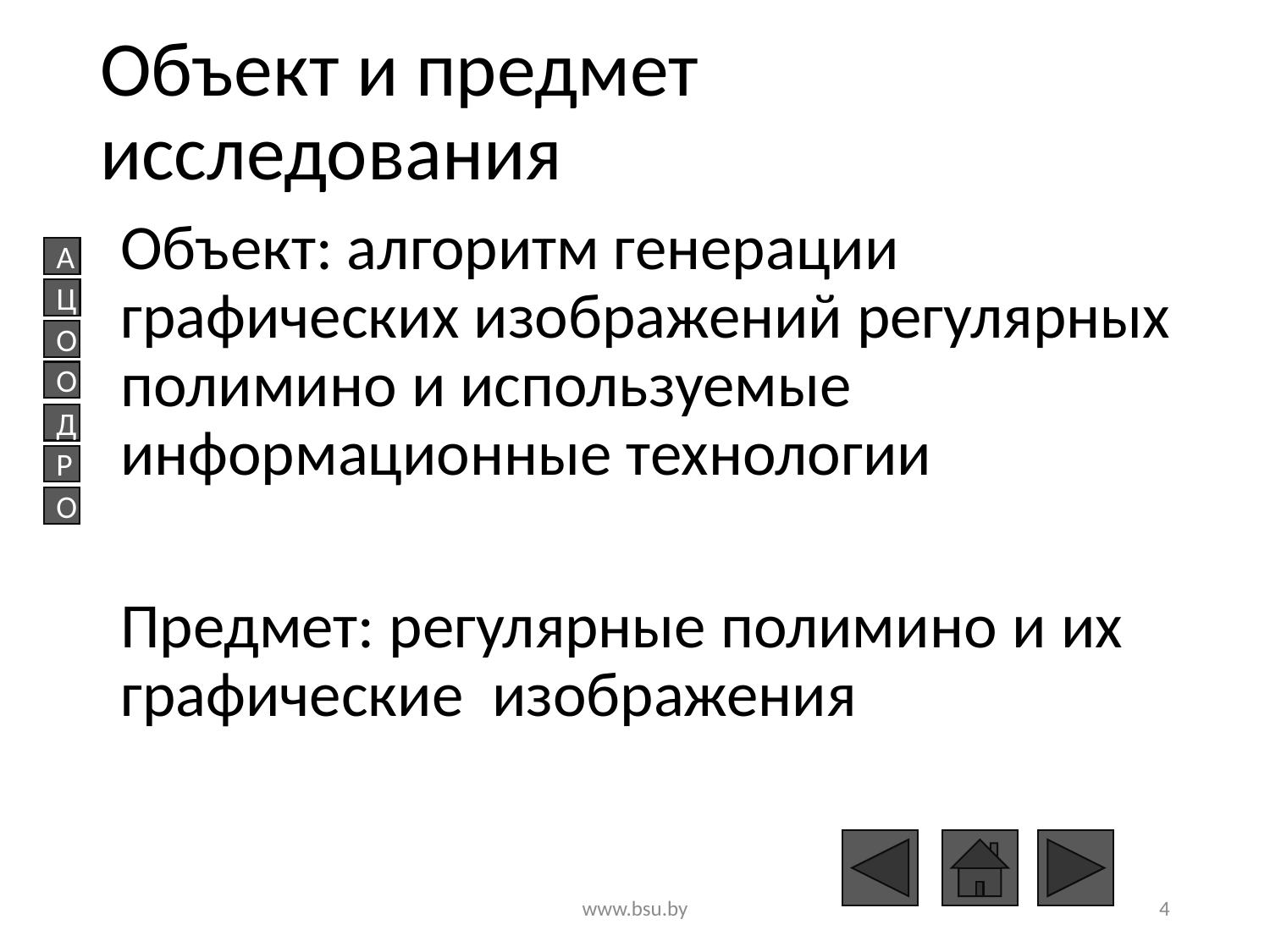

# Объект и предмет исследования
Объект: алгоритм генерации графических изображений регулярных полимино и используемые информационные технологии

Предмет: регулярные полимино и их графические  изображения
А
Ц
О
О
Д
Р
О

www.bsu.by
4